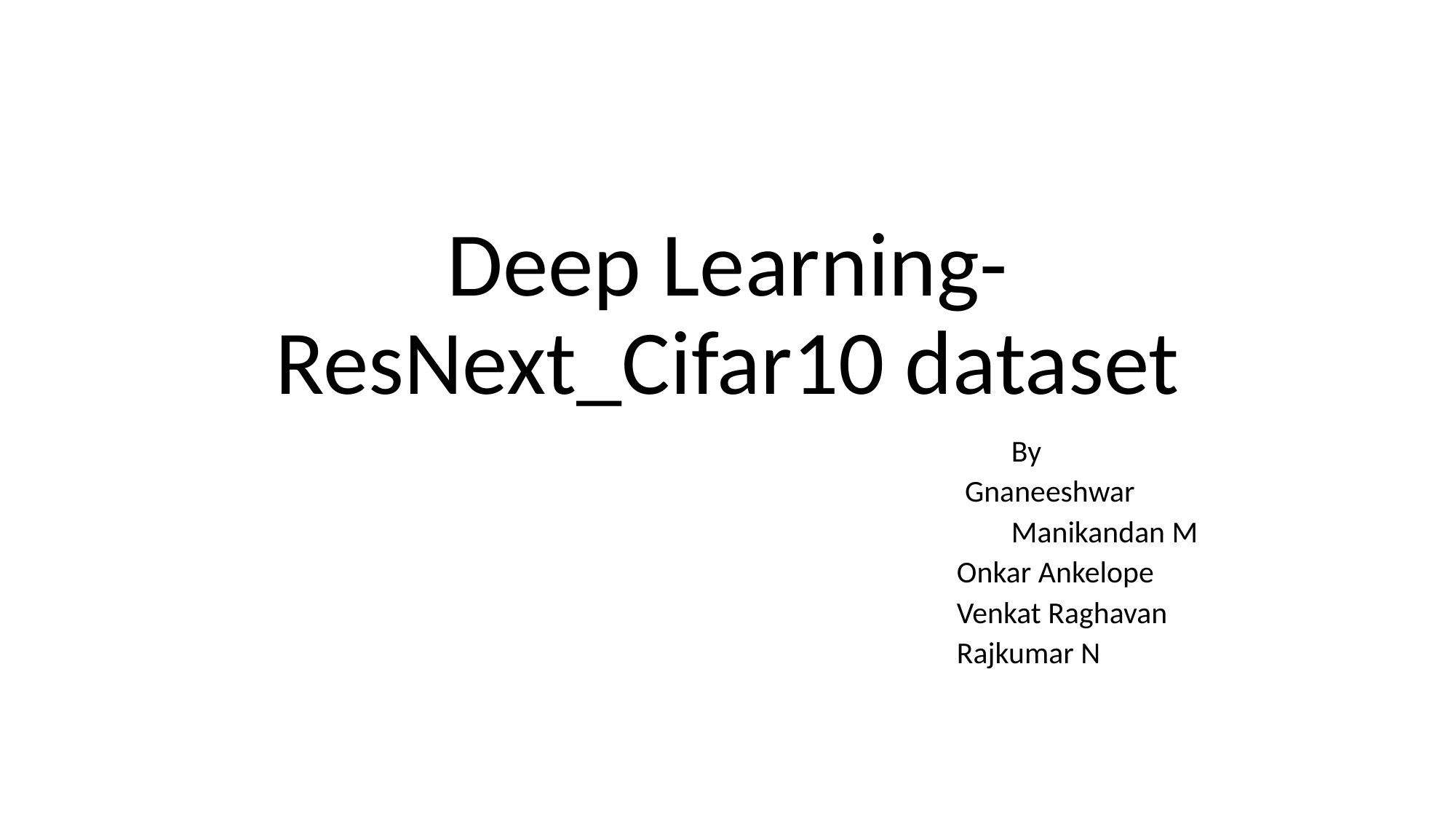

# Deep Learning-ResNext_Cifar10 dataset
						By
                                                                                        Gnaneeshwar
						Manikandan M
			Onkar Ankelope
			Venkat Raghavan
			Rajkumar N